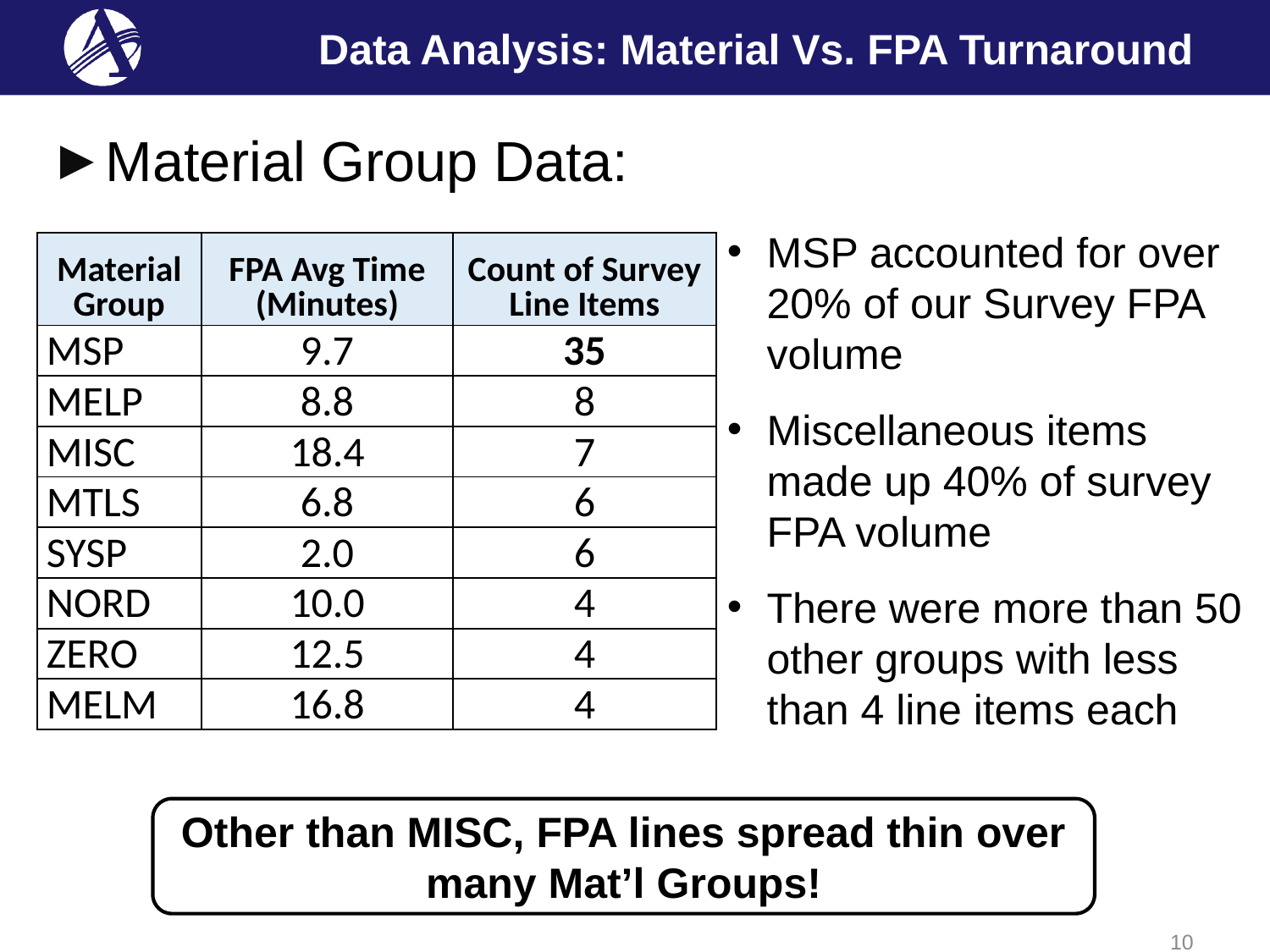

# Data Analysis: Material Vs. FPA Turnaround
Material Group Data:
MSP accounted for over 20% of our Survey FPA volume

Miscellaneous items made up 40% of survey FPA volume

There were more than 50 other groups with less than 4 line items each
| Material Group | FPA Avg Time (Minutes) | Count of Survey Line Items |
| --- | --- | --- |
| MSP | 9.7 | 35 |
| MELP | 8.8 | 8 |
| MISC | 18.4 | 7 |
| MTLS | 6.8 | 6 |
| SYSP | 2.0 | 6 |
| NORD | 10.0 | 4 |
| ZERO | 12.5 | 4 |
| MELM | 16.8 | 4 |

Other than MISC, FPA lines spread thin over many Mat’l Groups!
10